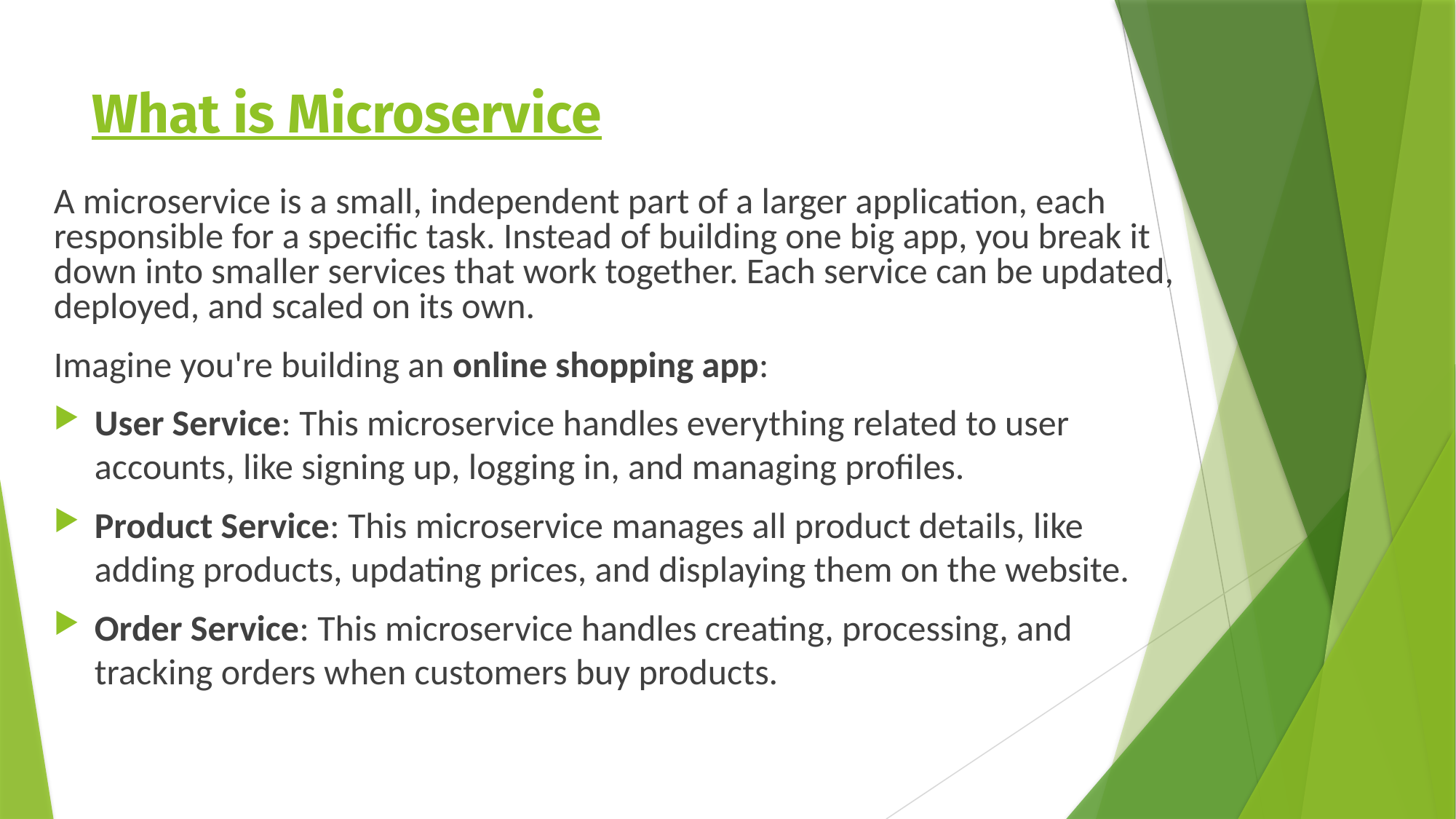

# What is Microservice
A microservice is a small, independent part of a larger application, each responsible for a specific task. Instead of building one big app, you break it down into smaller services that work together. Each service can be updated, deployed, and scaled on its own.
Imagine you're building an online shopping app:
User Service: This microservice handles everything related to user accounts, like signing up, logging in, and managing profiles.
Product Service: This microservice manages all product details, like adding products, updating prices, and displaying them on the website.
Order Service: This microservice handles creating, processing, and tracking orders when customers buy products.